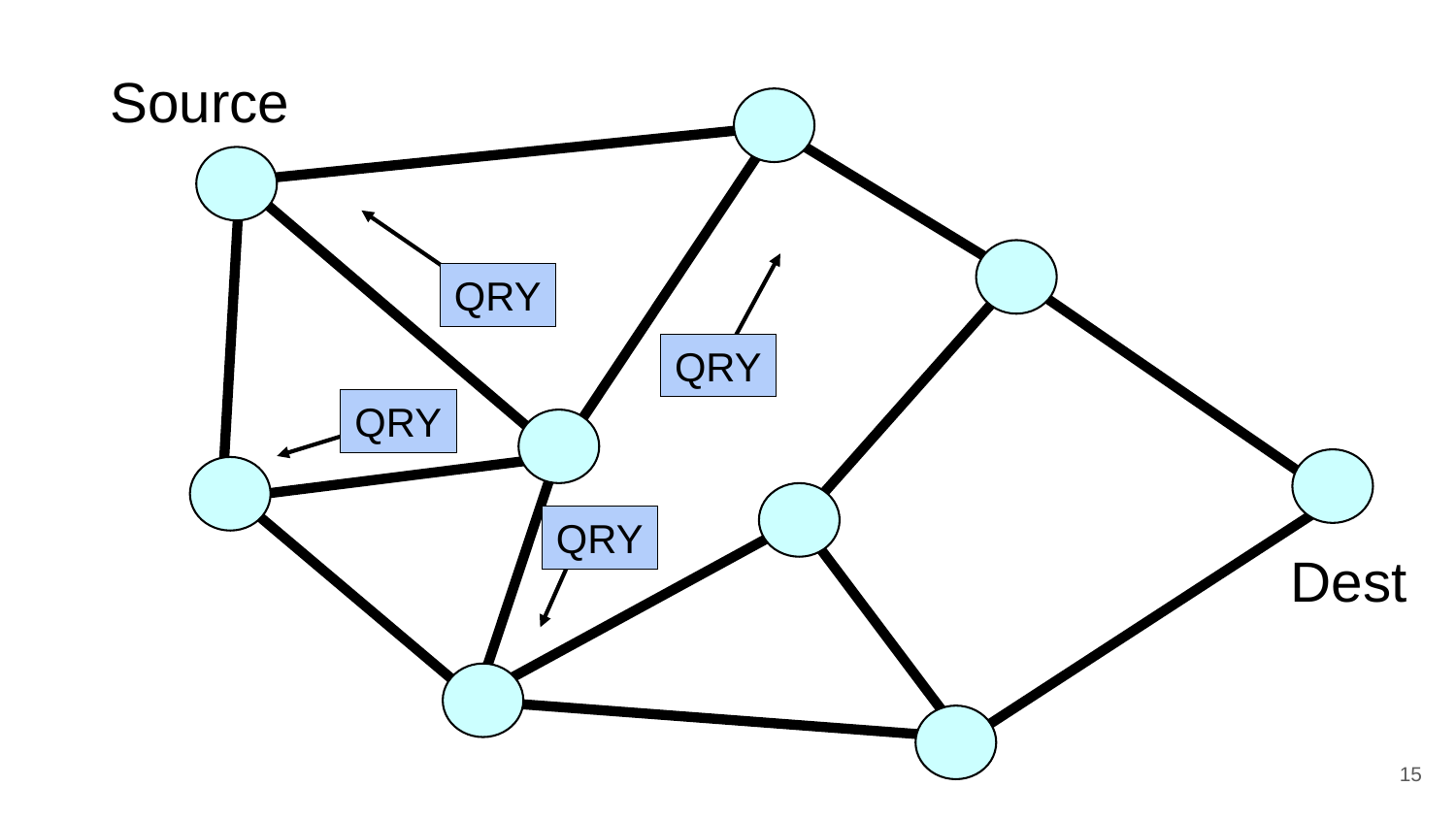

Source

QRY

QRY
QRY

QRY

Dest

15